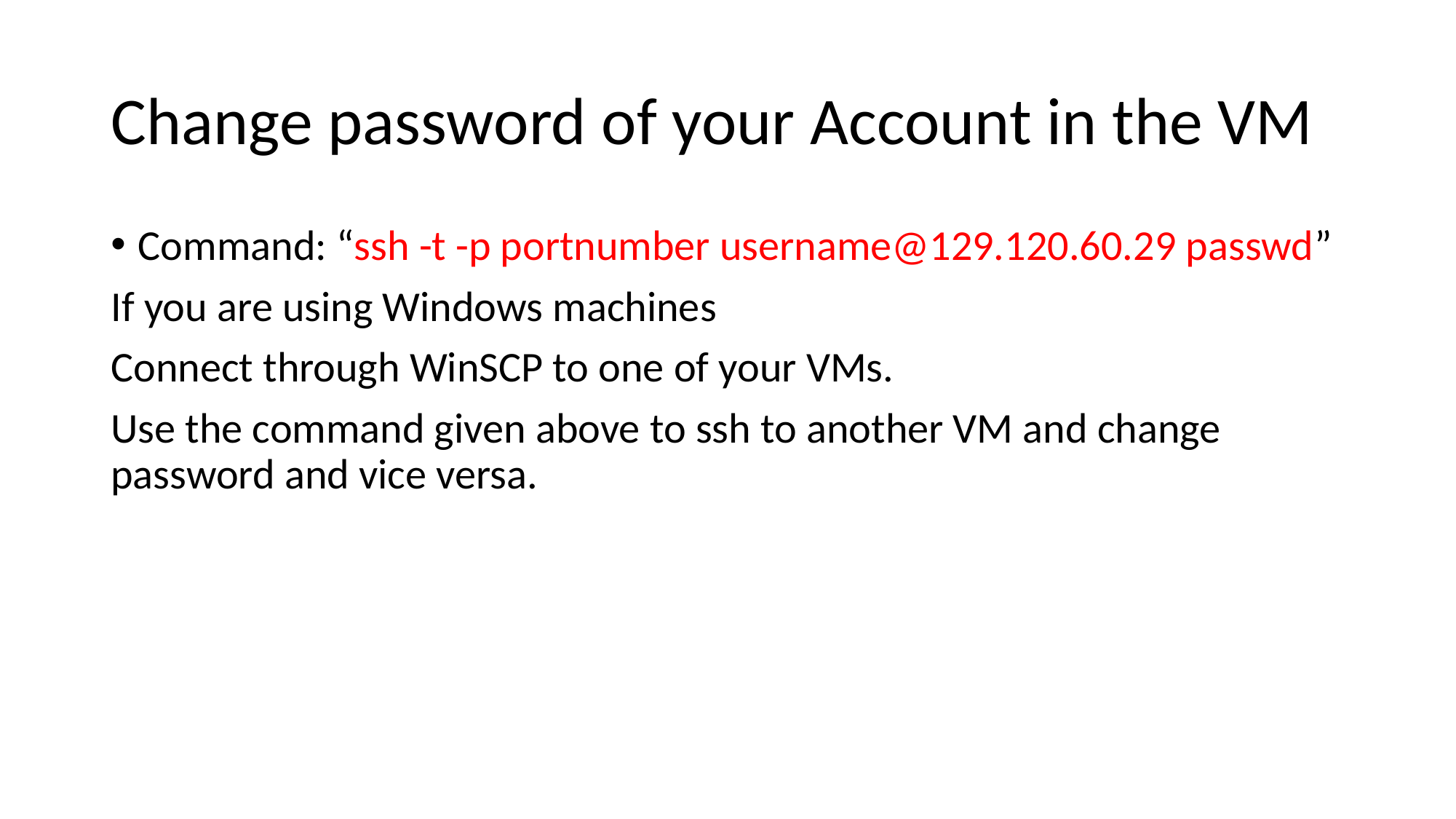

# Change password of your Account in the VM
Command: “ssh -t -p portnumber username@129.120.60.29 passwd”
If you are using Windows machines
Connect through WinSCP to one of your VMs.
Use the command given above to ssh to another VM and change password and vice versa.